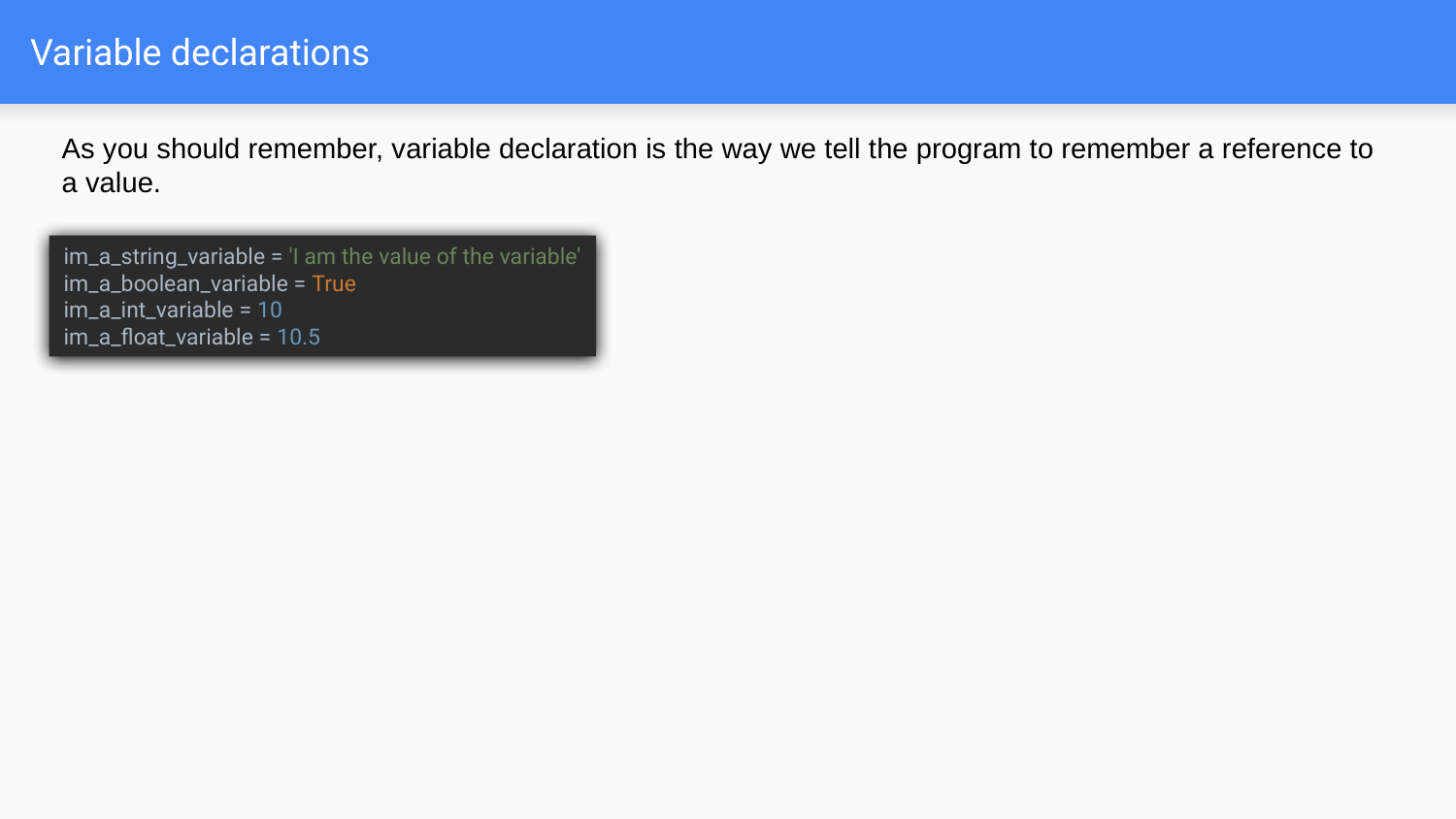

# Variable declarations
As you should remember, variable declaration is the way we tell the program to remember a reference to a value.
im_a_string_variable = 'I am the value of the variable'
im_a_boolean_variable = True
im_a_int_variable = 10
im_a_float_variable = 10.5